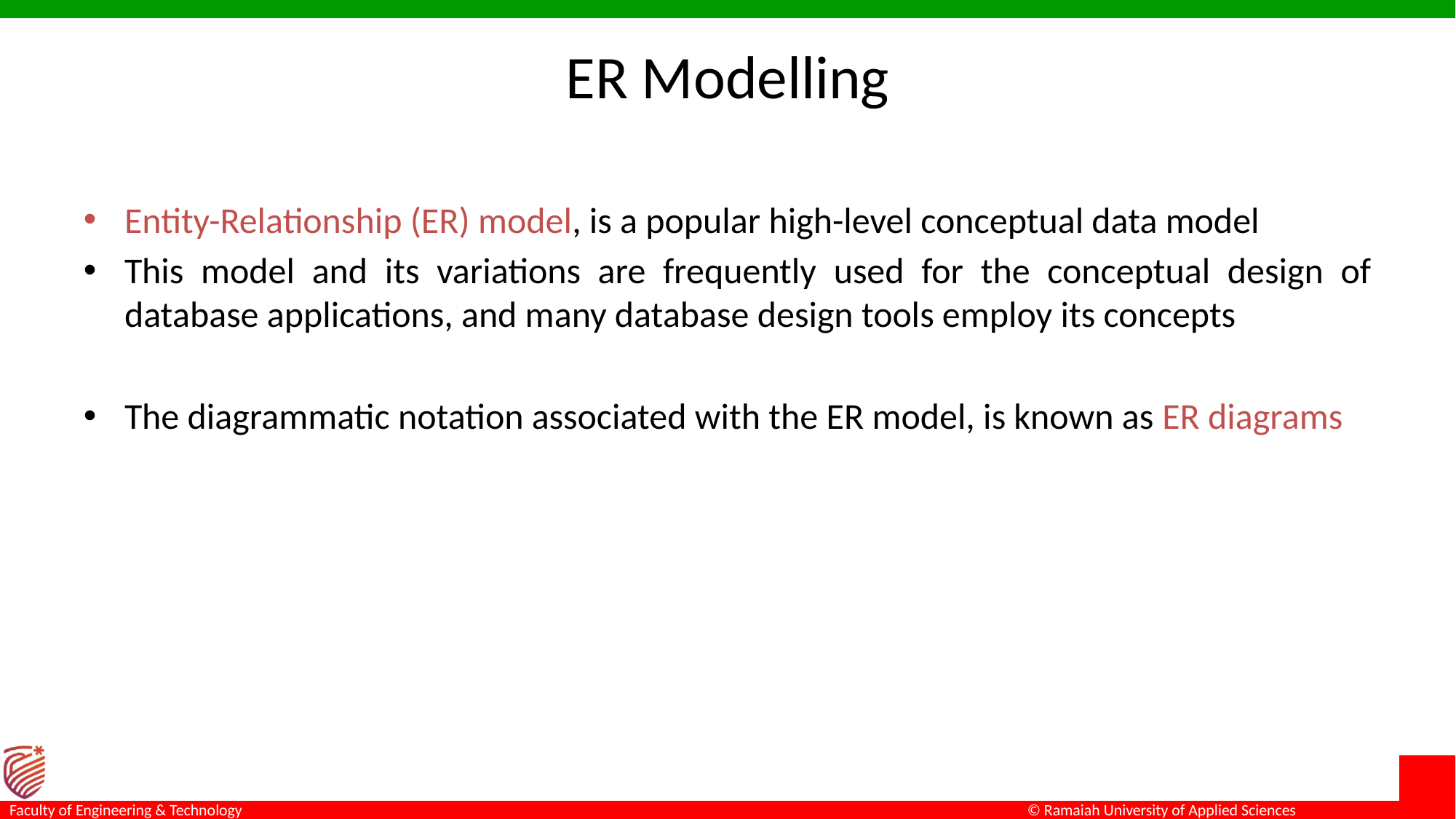

# ER Modelling
Entity-Relationship (ER) model, is a popular high-level conceptual data model
This model and its variations are frequently used for the conceptual design of database applications, and many database design tools employ its concepts

The diagrammatic notation associated with the ER model, is known as ER diagrams